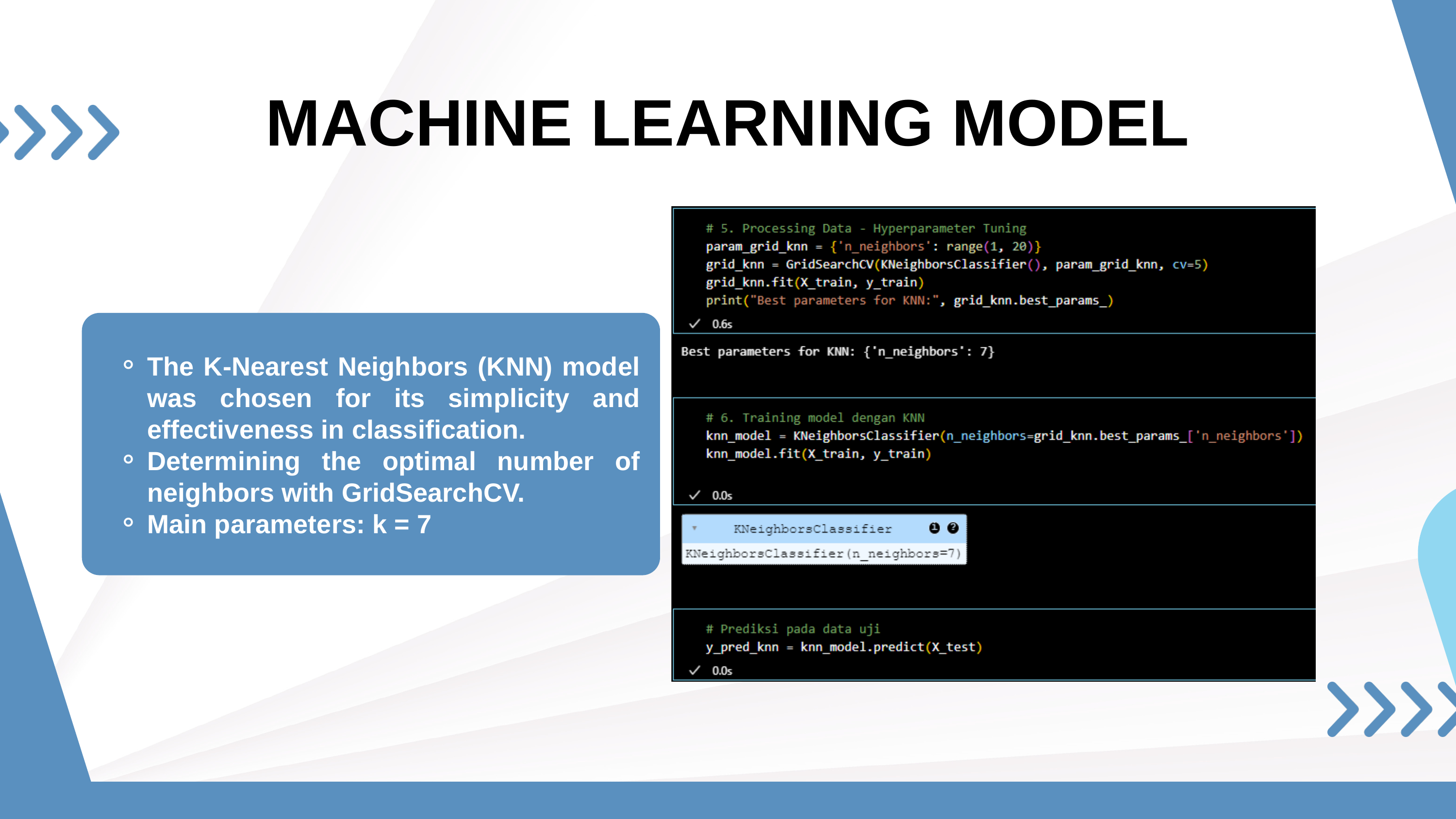

MACHINE LEARNING MODEL

The K-Nearest Neighbors (KNN) model was chosen for its simplicity and effectiveness in classification.
Determining the optimal number of neighbors with GridSearchCV.
Main parameters: k = 7